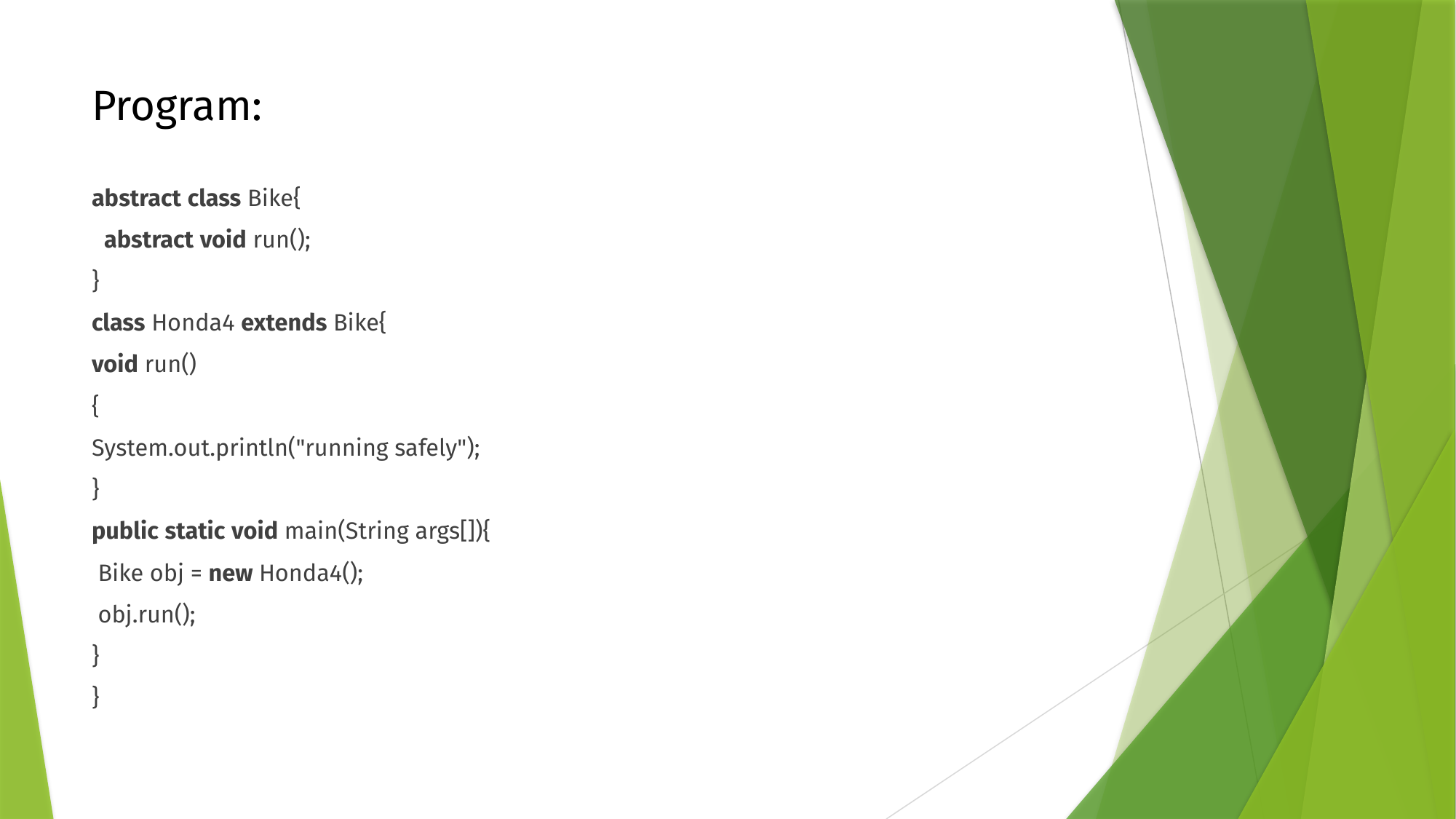

# Program:
abstract class Bike{
  abstract void run();
}
class Honda4 extends Bike{
void run()
{
System.out.println("running safely");
}
public static void main(String args[]){
 Bike obj = new Honda4();
 obj.run();
}
}